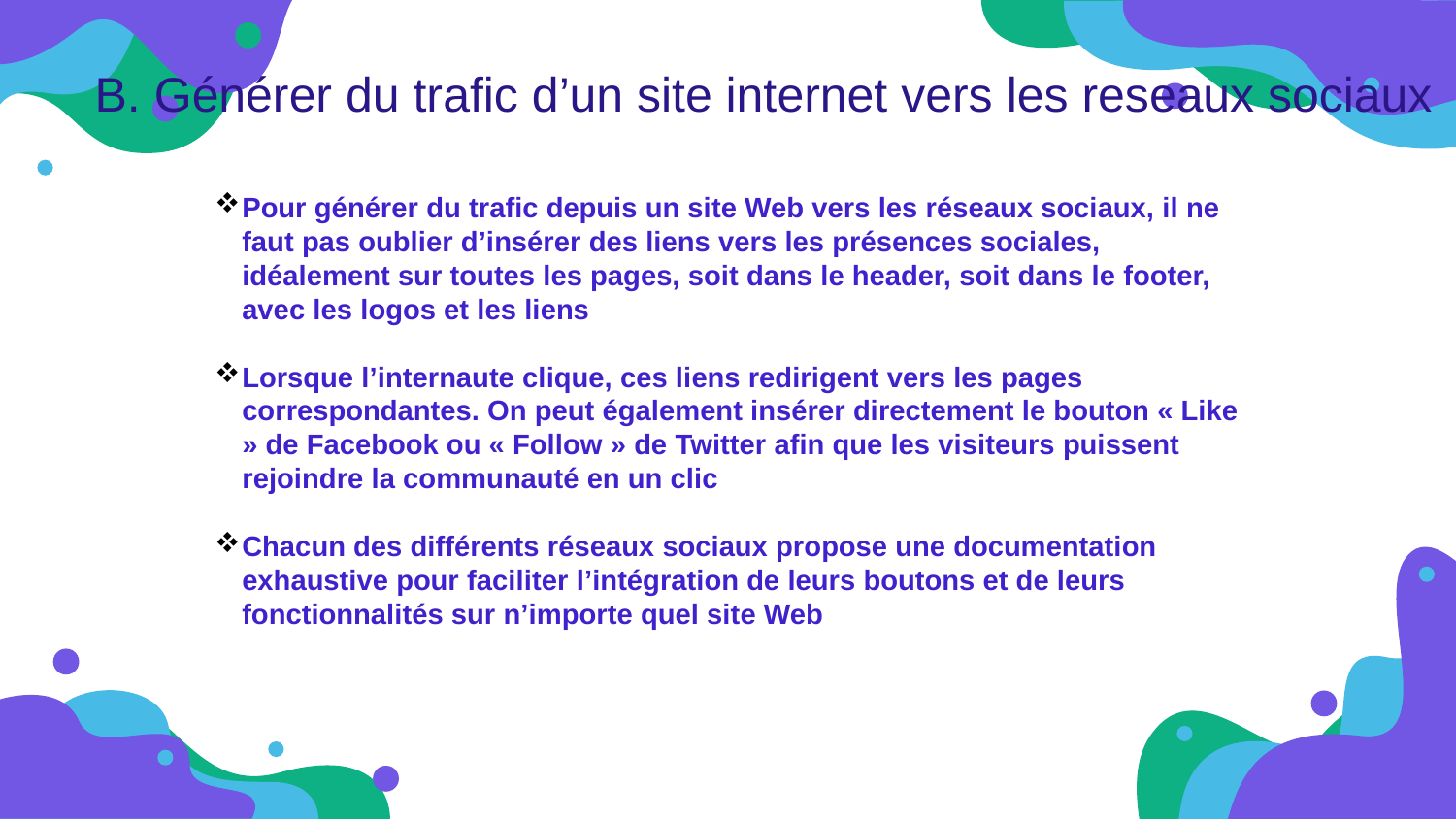

B. Générer du trafic d’un site internet vers les reseaux sociaux
Pour générer du traﬁc depuis un site Web vers les réseaux sociaux, il ne faut pas oublier d’insérer des liens vers les présences sociales, idéalement sur toutes les pages, soit dans le header, soit dans le footer, avec les logos et les liens

Lorsque l’internaute clique, ces liens redirigent vers les pages correspondantes. On peut également insérer directement le bouton « Like » de Facebook ou « Follow » de Twitter aﬁn que les visiteurs puissent rejoindre la communauté en un clic

Chacun des différents réseaux sociaux propose une documentation exhaustive pour faciliter l’intégration de leurs boutons et de leurs fonctionnalités sur n’importe quel site Web